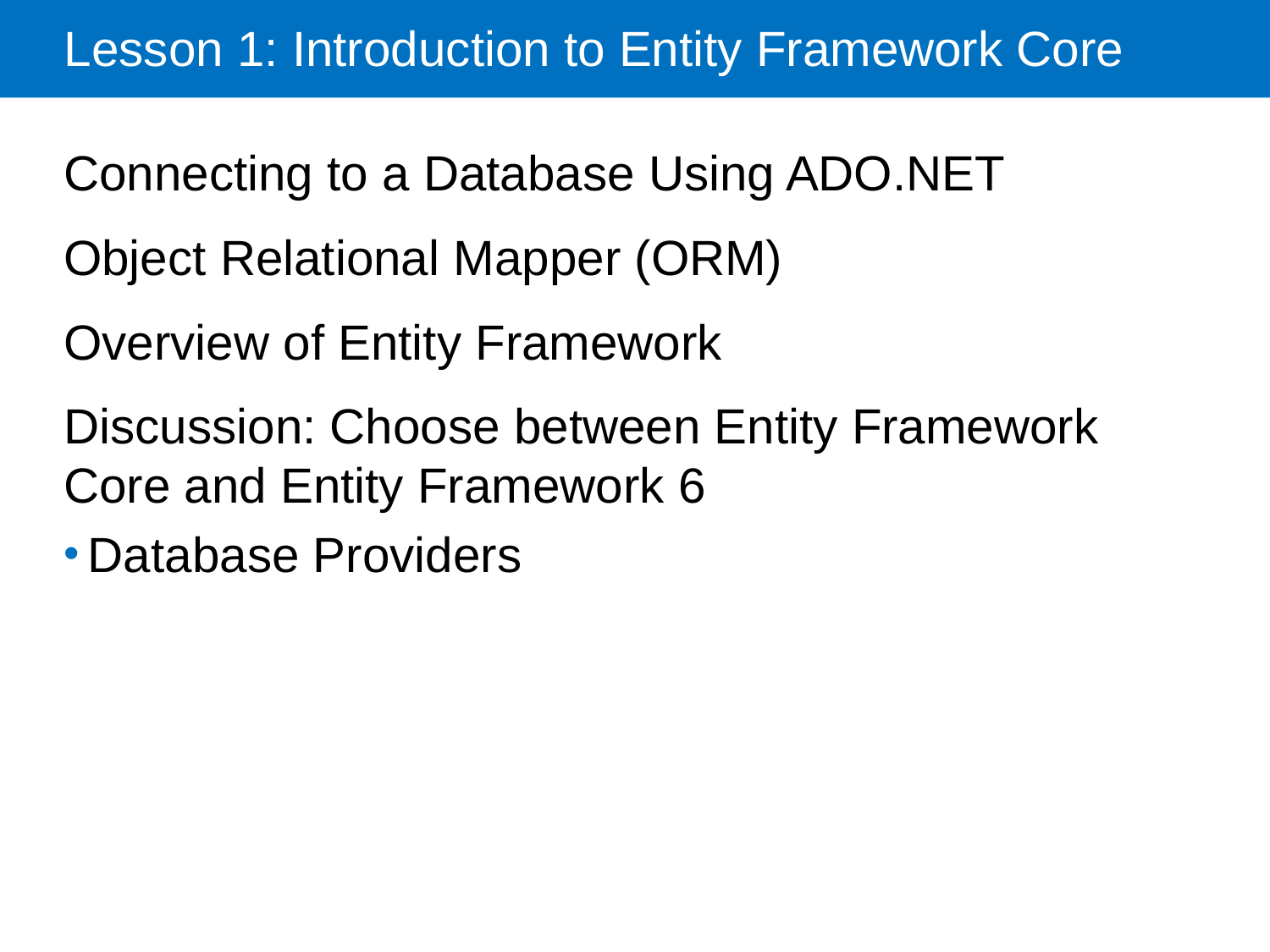

# Lesson 1: Introduction to Entity Framework Core
Connecting to a Database Using ADO.NET
Object Relational Mapper (ORM)
Overview of Entity Framework
Discussion: Choose between Entity Framework Core and Entity Framework 6
Database Providers